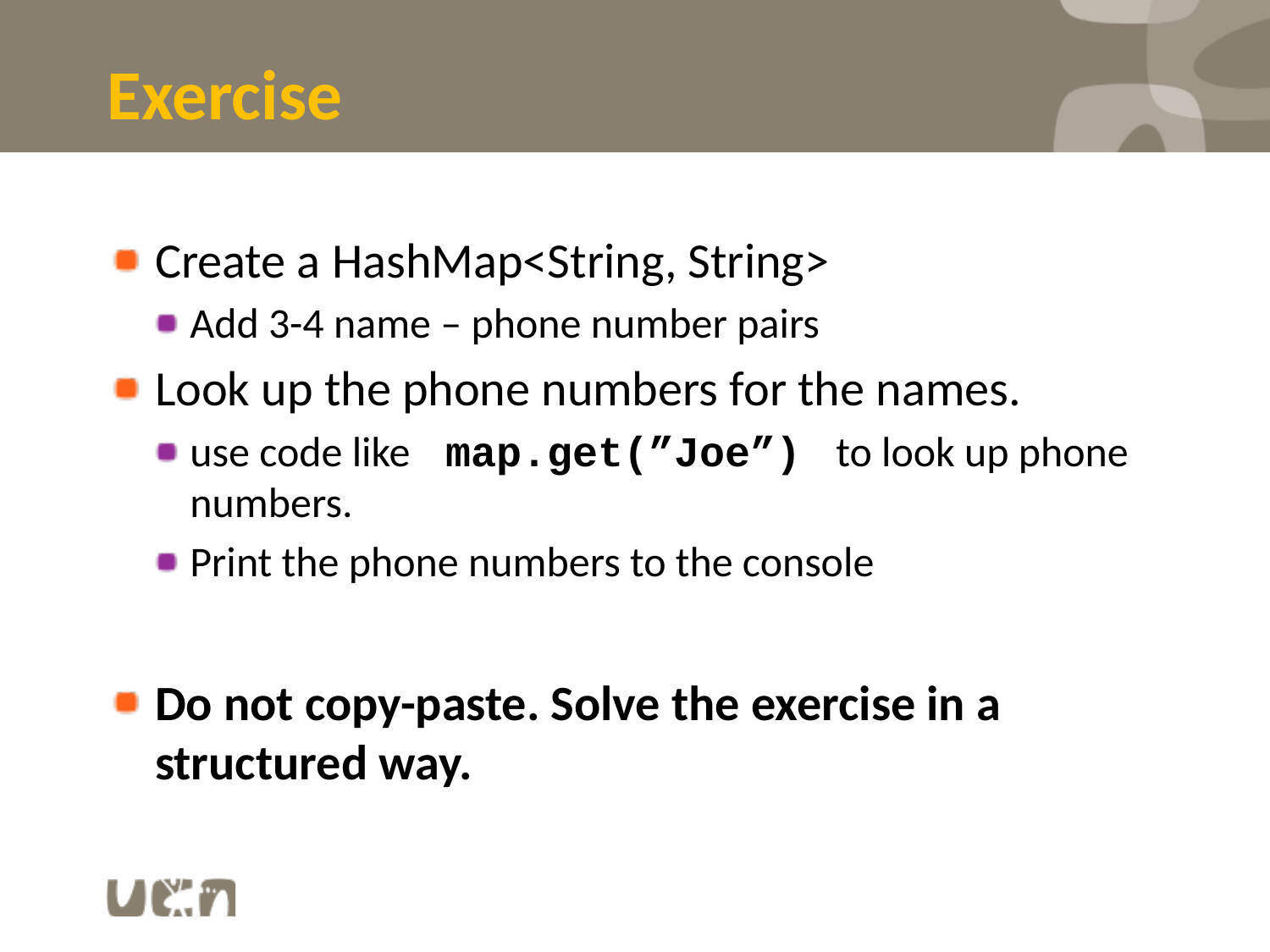

# Exercise
Create a HashMap<String, String>
Add 3-4 name – phone number pairs
Look up the phone numbers for the names.
use code like  map.get(”Joe”)  to look up phone numbers.
Print the phone numbers to the console

Do not copy-paste. Solve the exercise in a structured way.